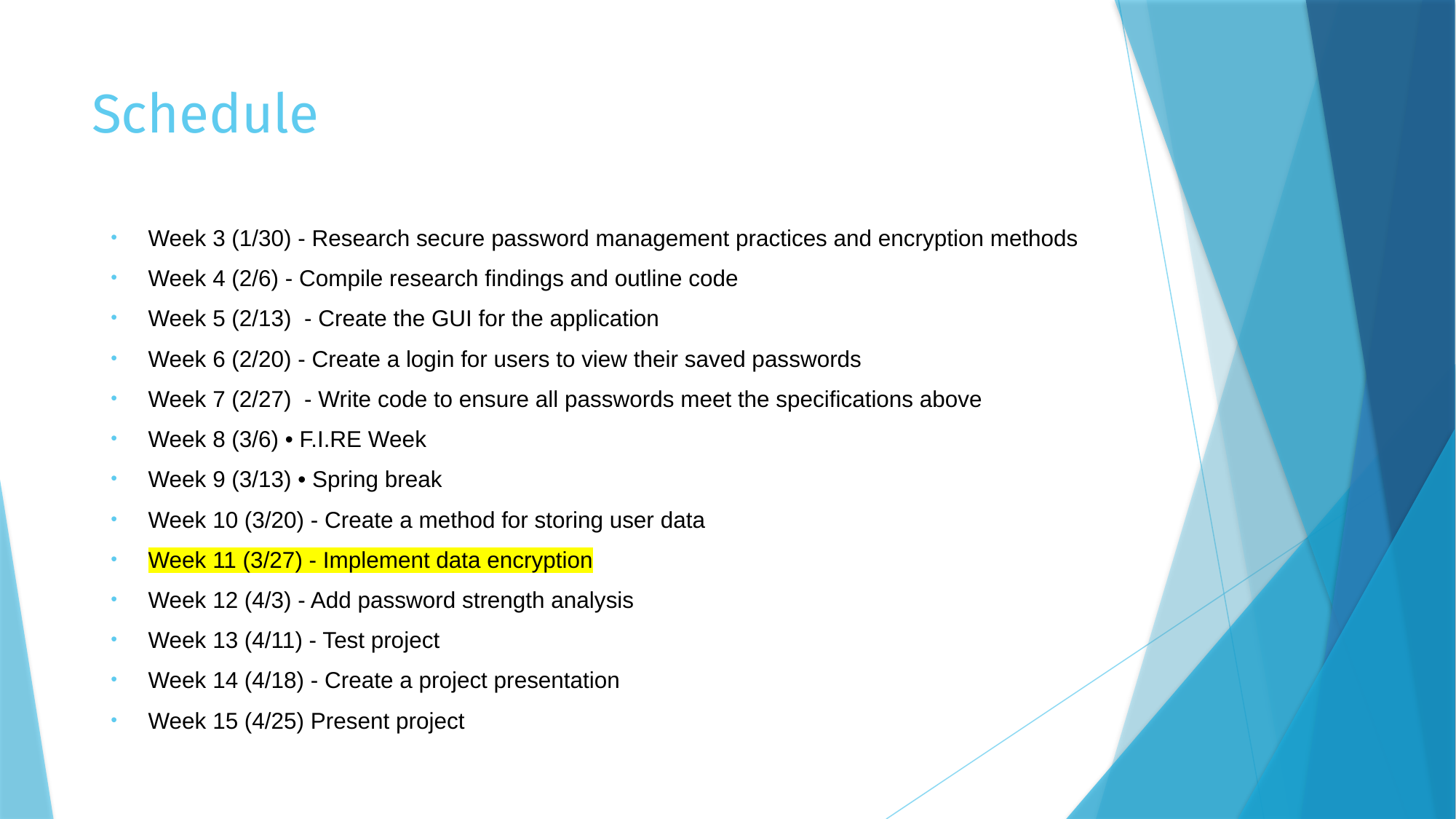

# Schedule
Week 3 (1/30) - Research secure password management practices and encryption methods
Week 4 (2/6) - Compile research findings and outline code
Week 5 (2/13)  - Create the GUI for the application
Week 6 (2/20) - Create a login for users to view their saved passwords
Week 7 (2/27)  - Write code to ensure all passwords meet the specifications above
Week 8 (3/6) • F.I.RE Week
Week 9 (3/13) • Spring break
Week 10 (3/20) - Create a method for storing user data
Week 11 (3/27) - Implement data encryption
Week 12 (4/3) - Add password strength analysis
Week 13 (4/11) - Test project
Week 14 (4/18) - Create a project presentation
Week 15 (4/25) Present project